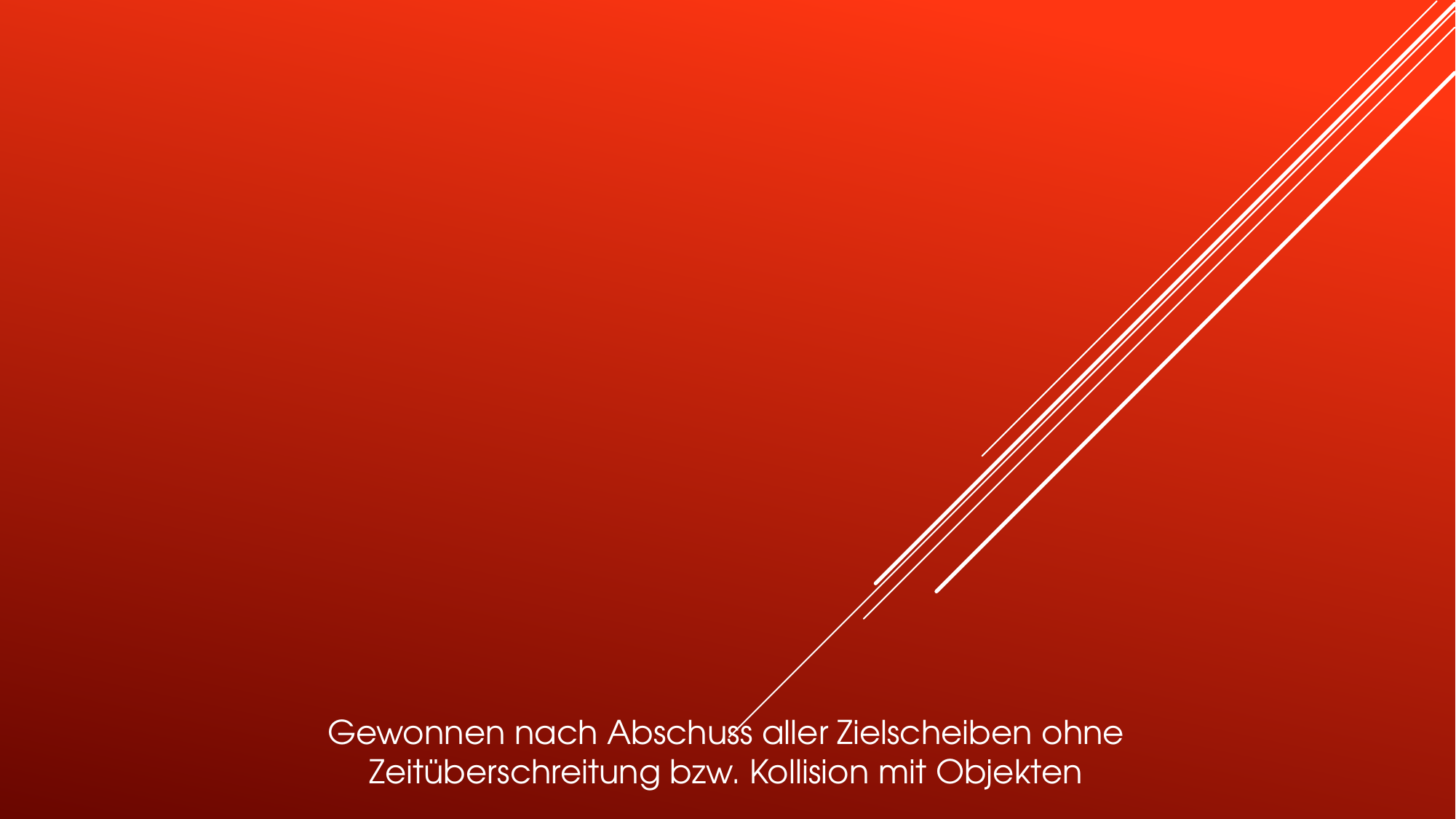

#
Gewonnen nach Abschuss aller Zielscheiben ohne Zeitüberschreitung bzw. Kollision mit Objekten